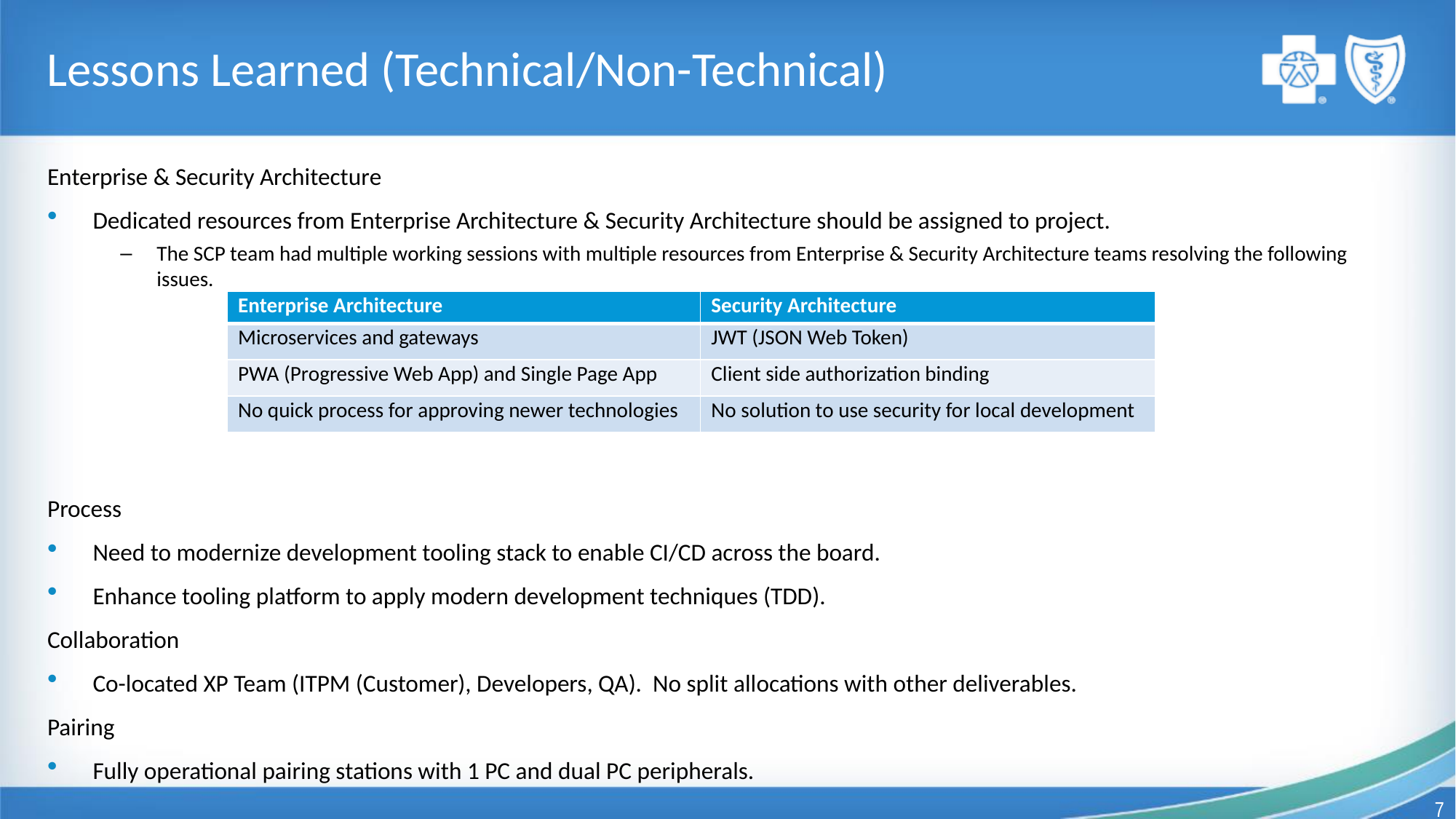

# Lessons Learned (Technical/Non-Technical)
Enterprise & Security Architecture
Dedicated resources from Enterprise Architecture & Security Architecture should be assigned to project.
The SCP team had multiple working sessions with multiple resources from Enterprise & Security Architecture teams resolving the following issues.

Process
Need to modernize development tooling stack to enable CI/CD across the board.
Enhance tooling platform to apply modern development techniques (TDD).
Collaboration
Co-located XP Team (ITPM (Customer), Developers, QA).  No split allocations with other deliverables.
Pairing
Fully operational pairing stations with 1 PC and dual PC peripherals.

| Enterprise Architecture | Security Architecture |
| --- | --- |
| Microservices and gateways | JWT (JSON Web Token) |
| PWA (Progressive Web App) and Single Page App | Client side authorization binding |
| No quick process for approving newer technologies | No solution to use security for local development |
7